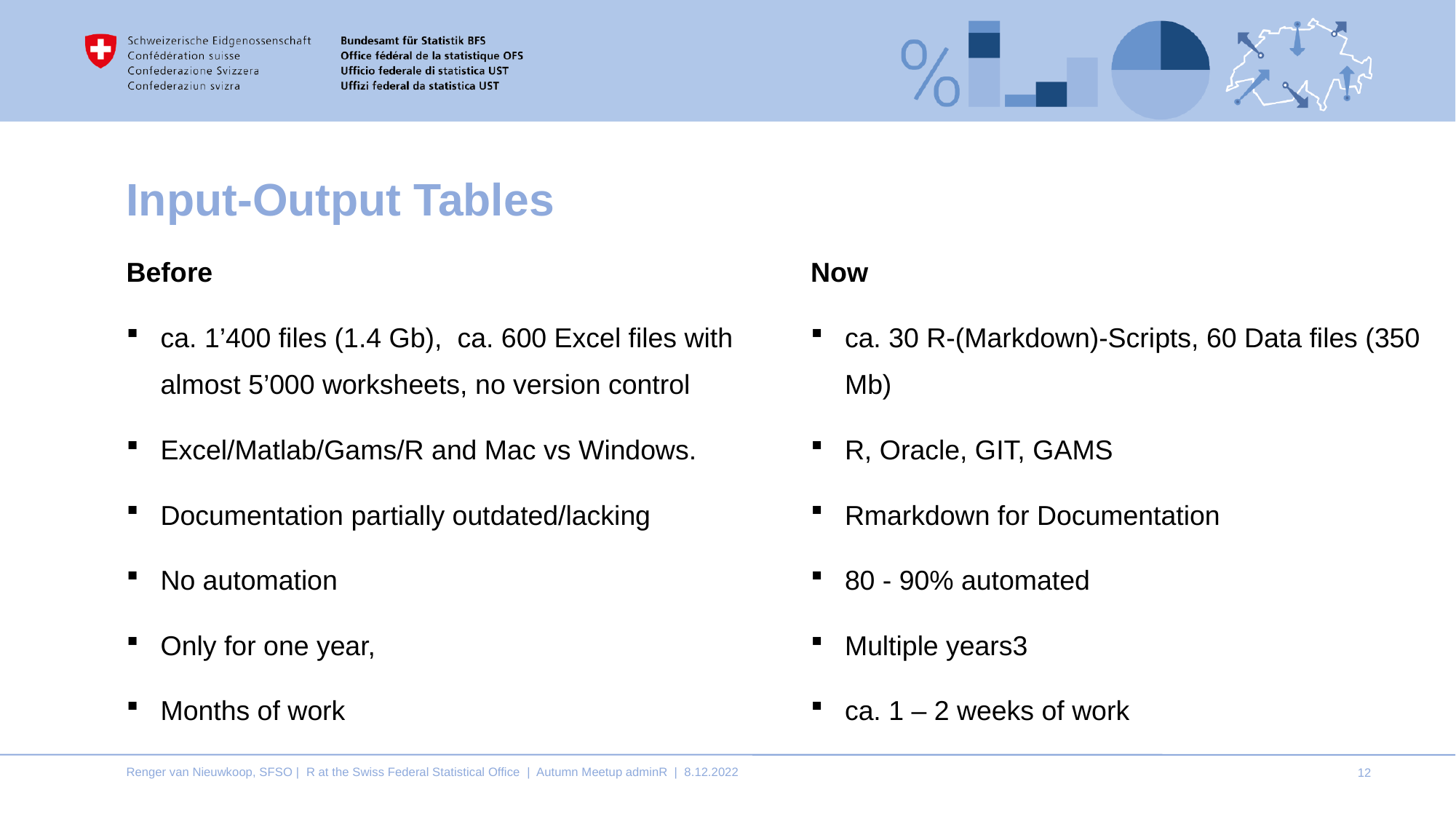

# Input-Output Tables
Before
ca. 1’400 files (1.4 Gb),  ca. 600 Excel files with almost 5’000 worksheets, no version control
Excel/Matlab/Gams/R and Mac vs Windows.
Documentation partially outdated/lacking
No automation
Only for one year,
Months of work

Now
ca. 30 R-(Markdown)-Scripts, 60 Data files (350 Mb)
R, Oracle, GIT, GAMS
Rmarkdown for Documentation
80 - 90% automated
Multiple years3
ca. 1 – 2 weeks of work
Renger van Nieuwkoop, SFSO |  R at the Swiss Federal Statistical Office  |  Autumn Meetup adminR  |  8.12.2022
12